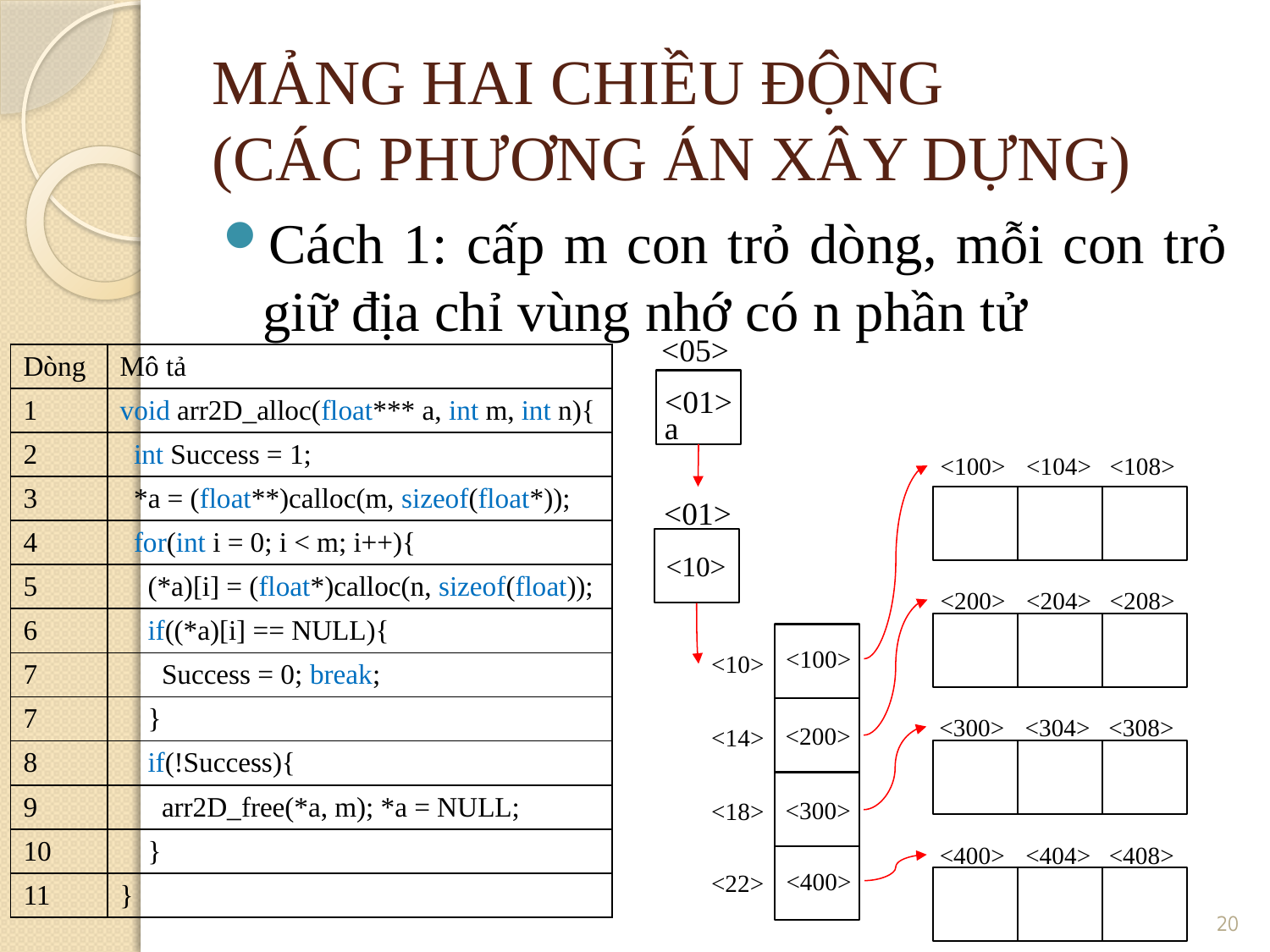

MẢNG HAI CHIỀU ĐỘNG
(CÁC PHƯƠNG ÁN XÂY DỰNG)
Cách 1: cấp m con trỏ dòng, mỗi con trỏ giữ địa chỉ vùng nhớ có n phần tử
<05>
| Dòng | Mô tả |
| --- | --- |
| 1 | void arr2D\_alloc(float\*\*\* a, int m, int n){ |
| 2 | int Success = 1; |
| 3 | \*a = (float\*\*)calloc(m, sizeof(float\*)); |
| 4 | for(int i = 0; i < m; i++){ |
| 5 | (\*a)[i] = (float\*)calloc(n, sizeof(float)); |
| 6 | if((\*a)[i] == NULL){ |
| 7 | Success = 0; break; |
| 7 | } |
| 8 | if(!Success){ |
| 9 | arr2D\_free(\*a, m); \*a = NULL; |
| 10 | } |
| 11 | } |

<01>
a
<100>
<104>
<108>

<01>

<10>
<200>
<204>
<208>

<100>
<10>

<300>
<304>
<308>
<200>
<14>

<300>
<18>
<400>
<404>
<408>

<400>
<22>

20